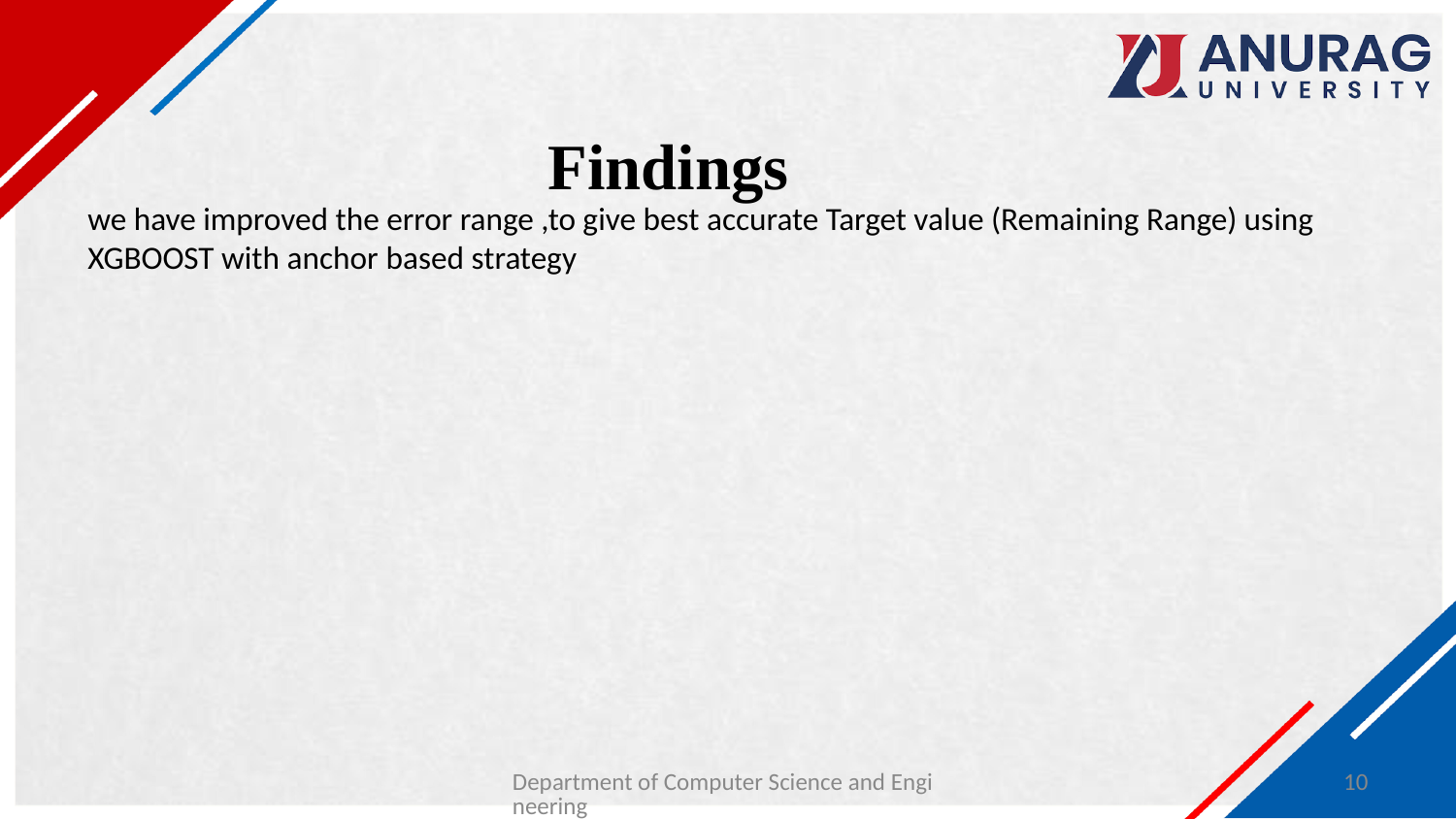

# Findings
we have improved the error range ,to give best accurate Target value (Remaining Range) using XGBOOST with anchor based strategy

Department of Computer Science and Engineering
10